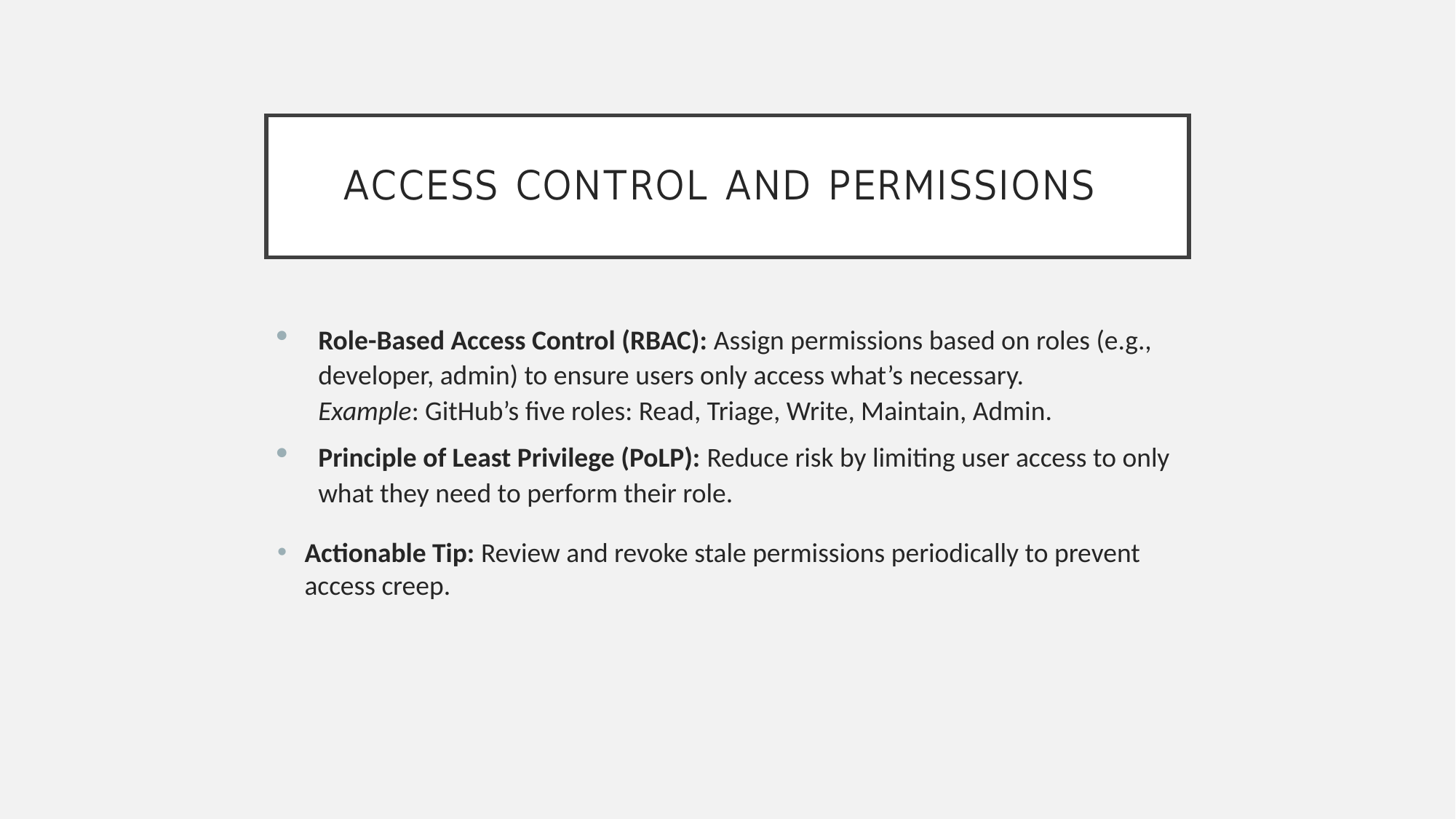

# Access Control and Permissions
Role-Based Access Control (RBAC): Assign permissions based on roles (e.g., developer, admin) to ensure users only access what’s necessary.
Example: GitHub’s five roles: Read, Triage, Write, Maintain, Admin.
Principle of Least Privilege (PoLP): Reduce risk by limiting user access to only what they need to perform their role.
Actionable Tip: Review and revoke stale permissions periodically to prevent access creep.